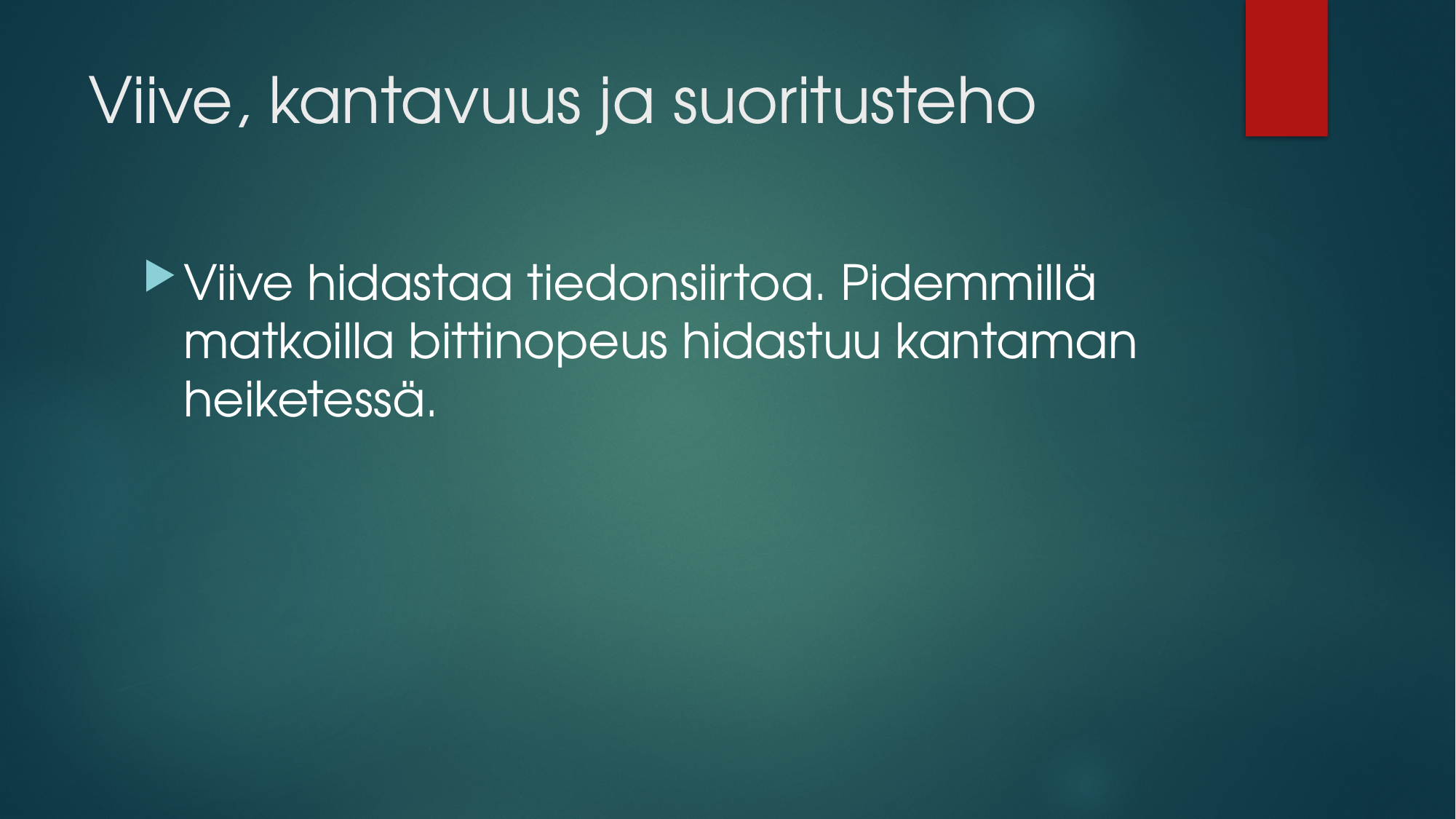

# Viive, kantavuus ja suoritusteho
Viive hidastaa tiedonsiirtoa. Pidemmillä matkoilla bittinopeus hidastuu kantaman heiketessä.